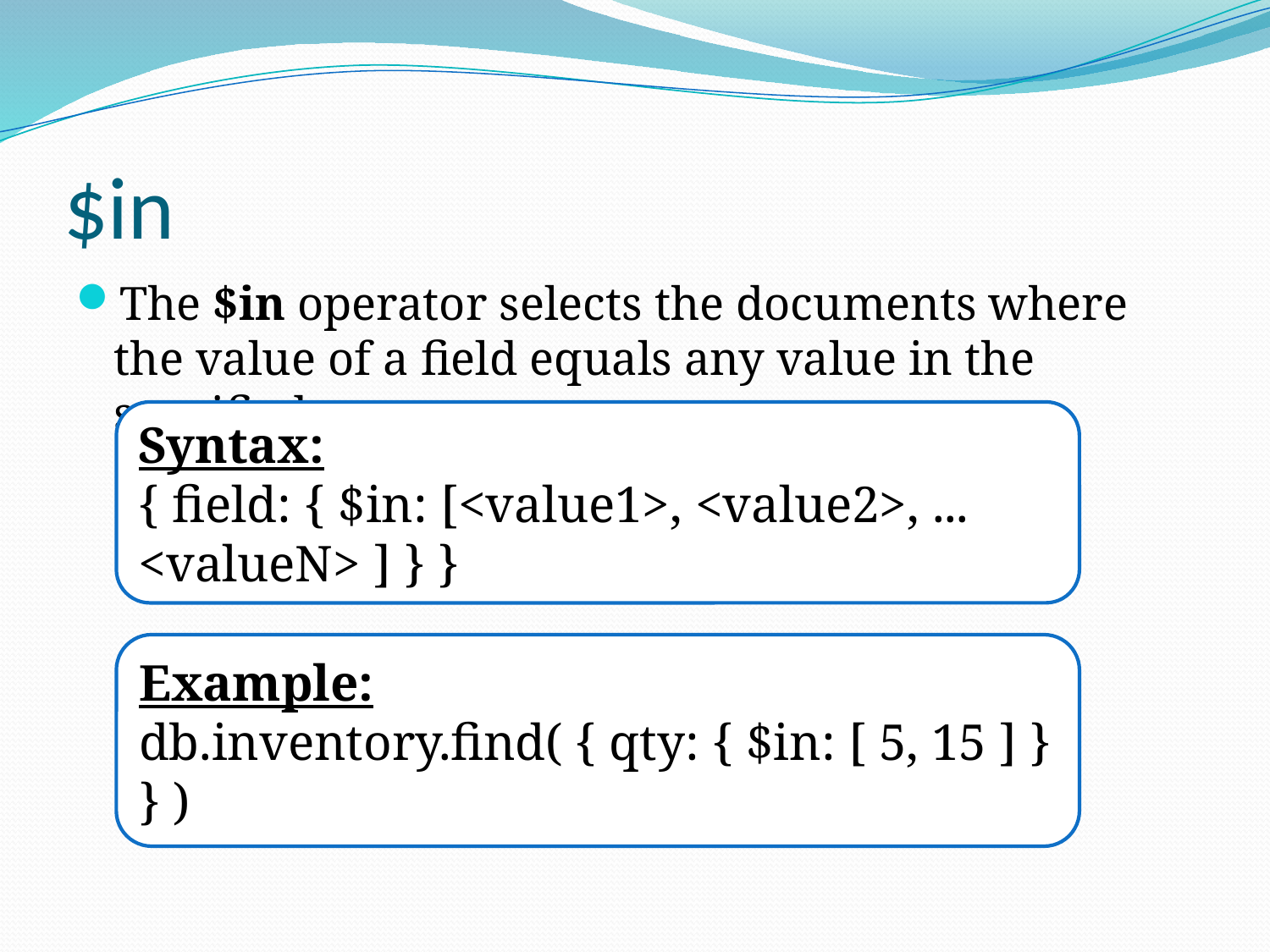

# $in
The $in operator selects the documents where the value of a field equals any value in the specified array.
Syntax:
{ field: { $in: [<value1>, <value2>, ... <valueN> ] } }
Example:
db.inventory.find( { qty: { $in: [ 5, 15 ] } } )